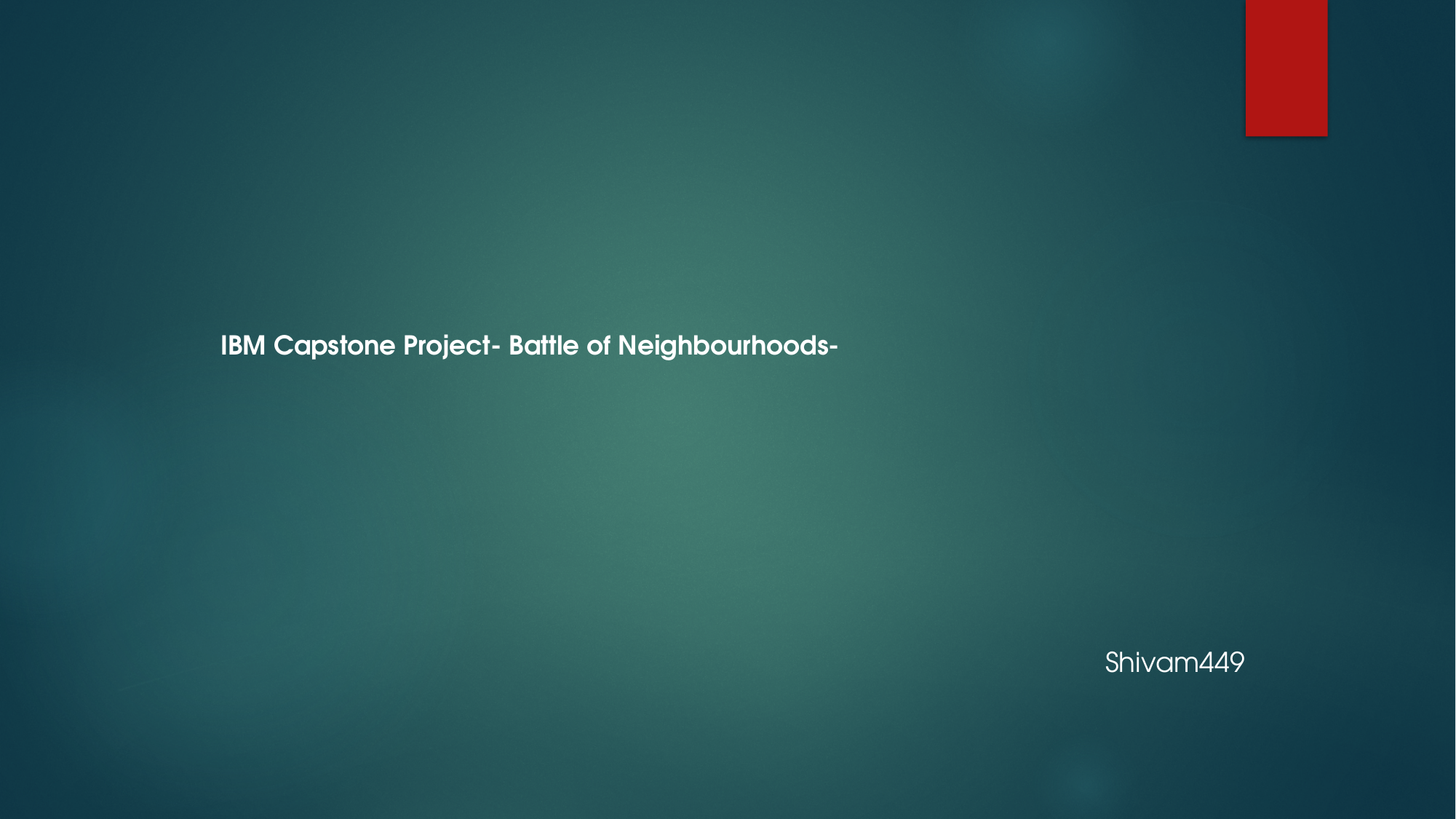

# IBM Capstone Project- Battle of Neighbourhoods-
Shivam449